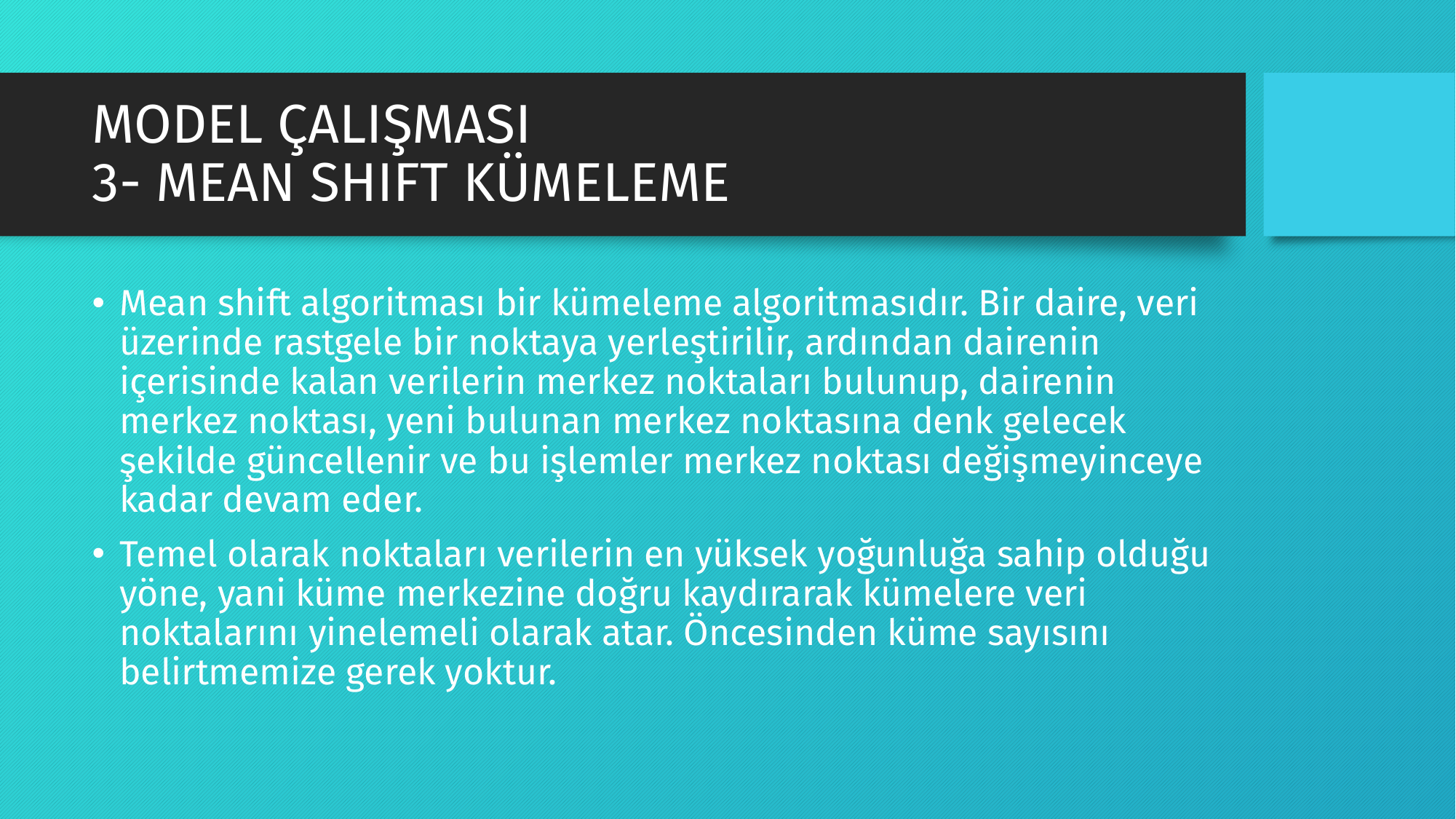

# MODEL ÇALIŞMASI 3- MEAN SHIFT KÜMELEME
Mean shift algoritması bir kümeleme algoritmasıdır. Bir daire, veri üzerinde rastgele bir noktaya yerleştirilir, ardından dairenin içerisinde kalan verilerin merkez noktaları bulunup, dairenin merkez noktası, yeni bulunan merkez noktasına denk gelecek şekilde güncellenir ve bu işlemler merkez noktası değişmeyinceye kadar devam eder.
Temel olarak noktaları verilerin en yüksek yoğunluğa sahip olduğu yöne, yani küme merkezine doğru kaydırarak kümelere veri noktalarını yinelemeli olarak atar. Öncesinden küme sayısını belirtmemize gerek yoktur.